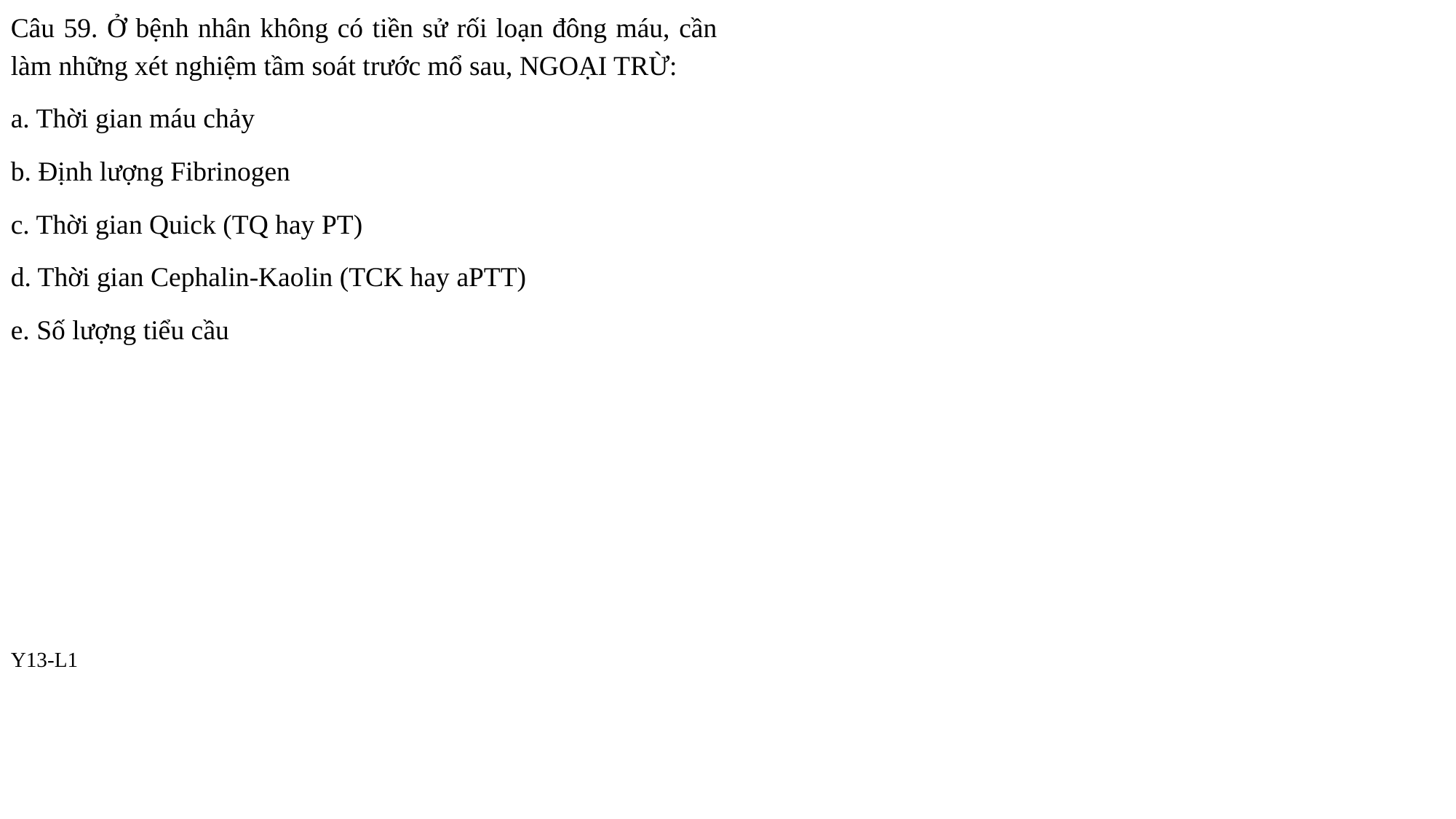

Câu 59. Ở bệnh nhân không có tiền sử rối loạn đông máu, cần làm những xét nghiệm tầm soát trước mổ sau, NGOẠI TRỪ:
a. Thời gian máu chảy
b. Định lượng Fibrinogen
c. Thời gian Quick (TQ hay PT)
d. Thời gian Cephalin-Kaolin (TCK hay aPTT)
e. Số lượng tiểu cầu
Y13-L1